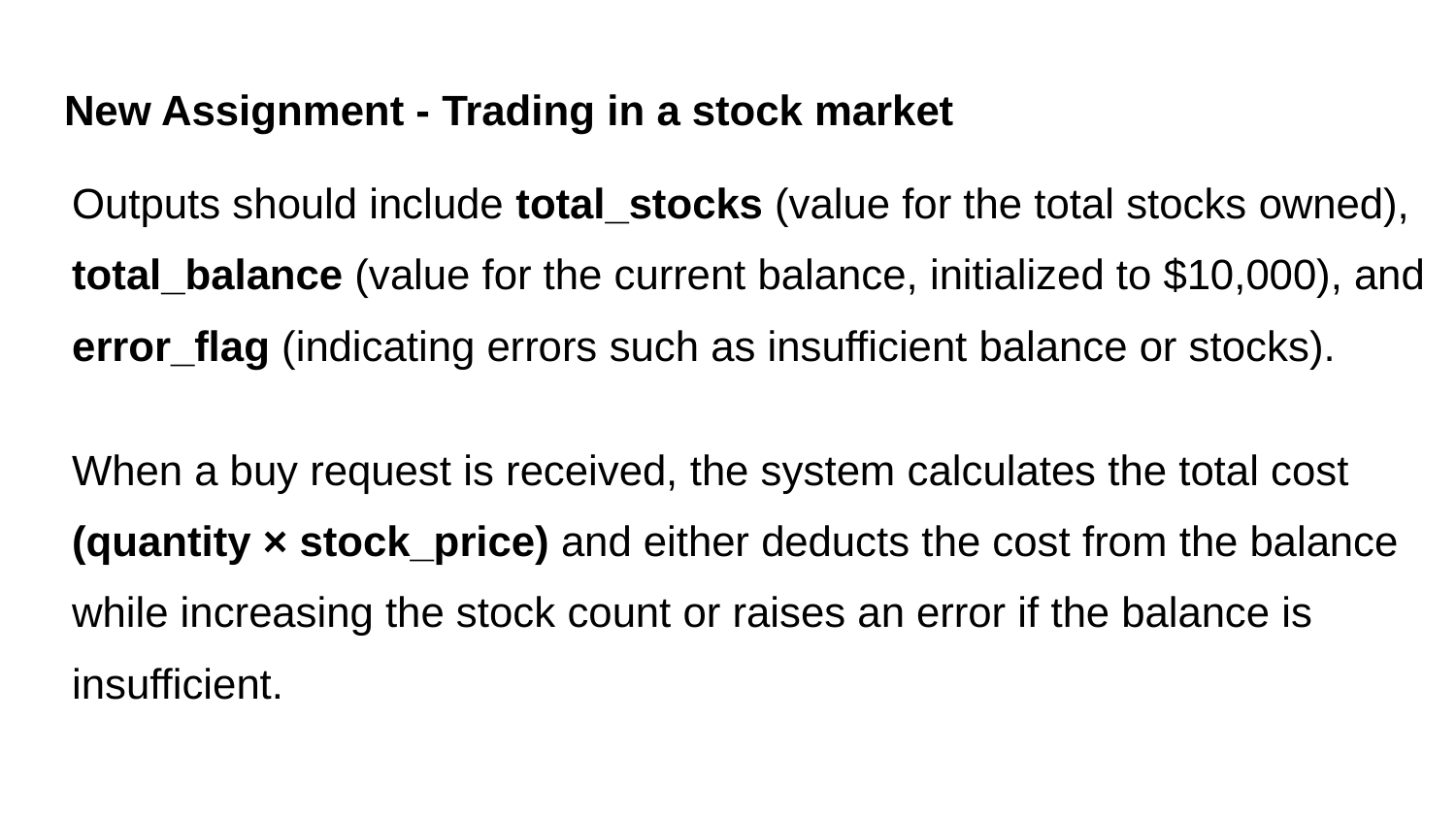

New Assignment - Trading in a stock market
Outputs should include total_stocks (value for the total stocks owned), total_balance (value for the current balance, initialized to $10,000), and error_flag (indicating errors such as insufficient balance or stocks).
When a buy request is received, the system calculates the total cost (quantity × stock_price) and either deducts the cost from the balance while increasing the stock count or raises an error if the balance is insufficient.